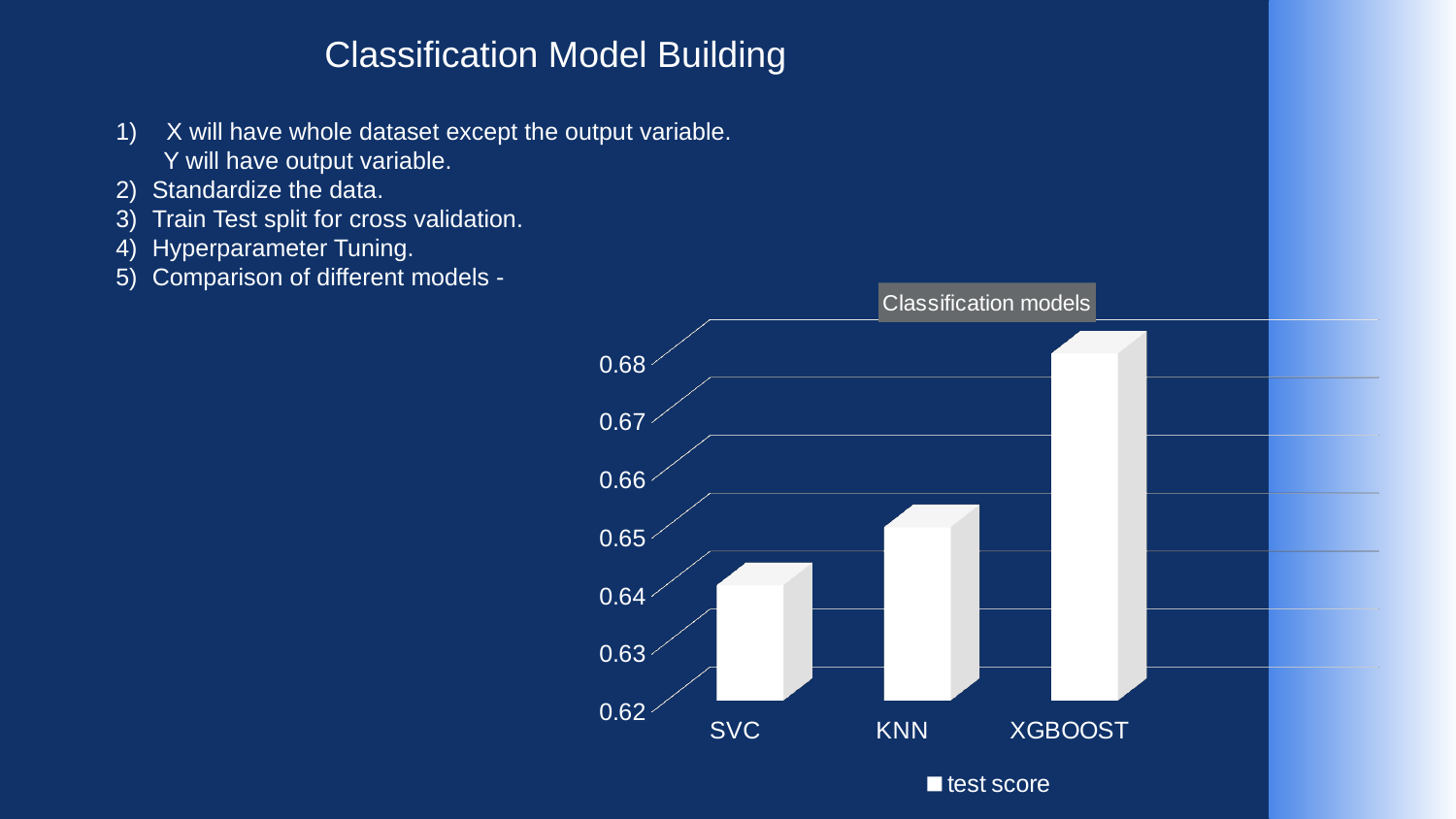

# Classification Model Building
X will have whole dataset except the output variable.
       Y will have output variable.
Standardize the data.
Train Test split for cross validation.
Hyperparameter Tuning.
Comparison of different models -

[unsupported chart]